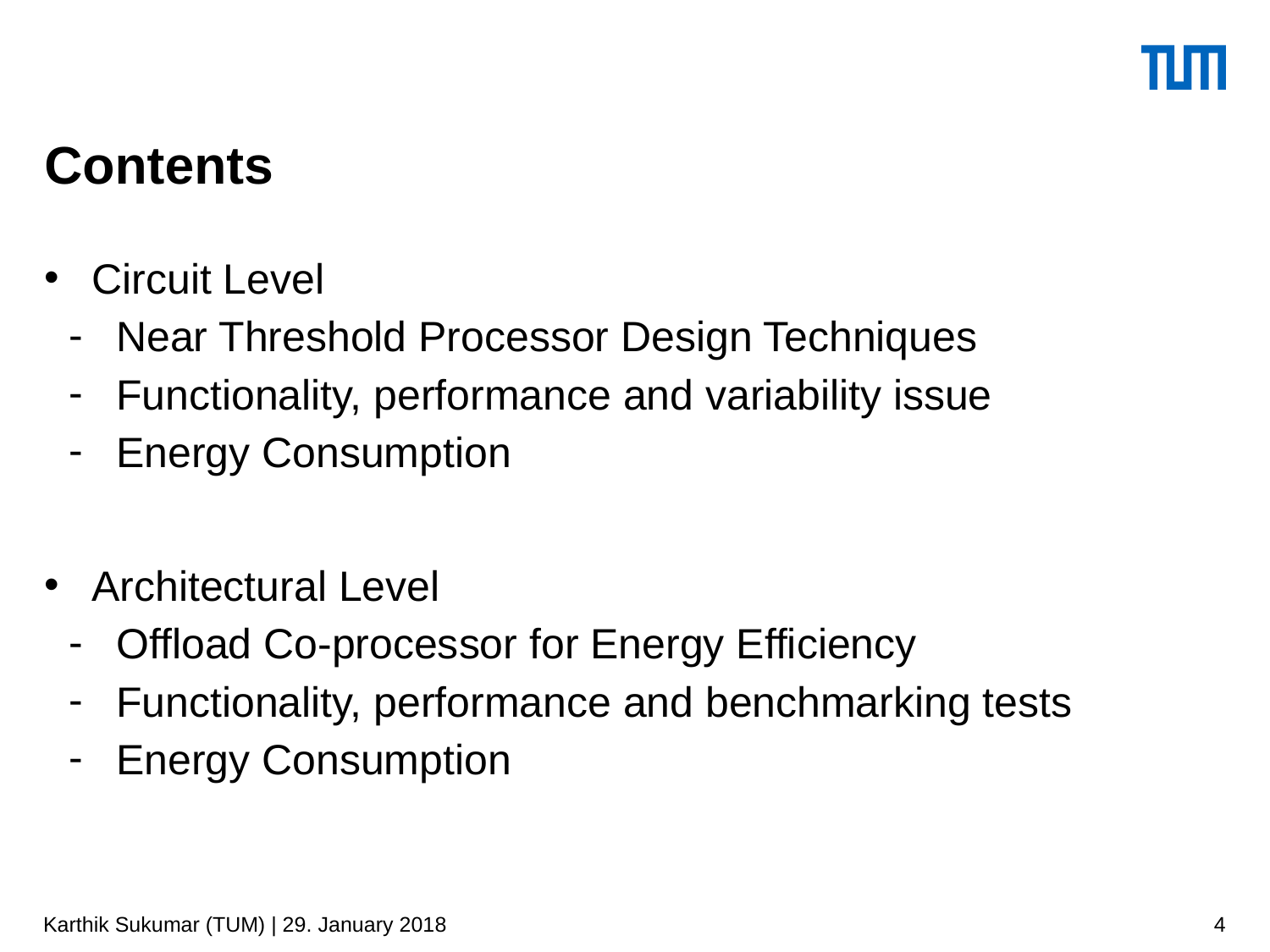

# Contents
Circuit Level
Near Threshold Processor Design Techniques
Functionality, performance and variability issue
Energy Consumption

Architectural Level
Offload Co-processor for Energy Efficiency
Functionality, performance and benchmarking tests
Energy Consumption
Karthik Sukumar (TUM) | 29. January 2018
4